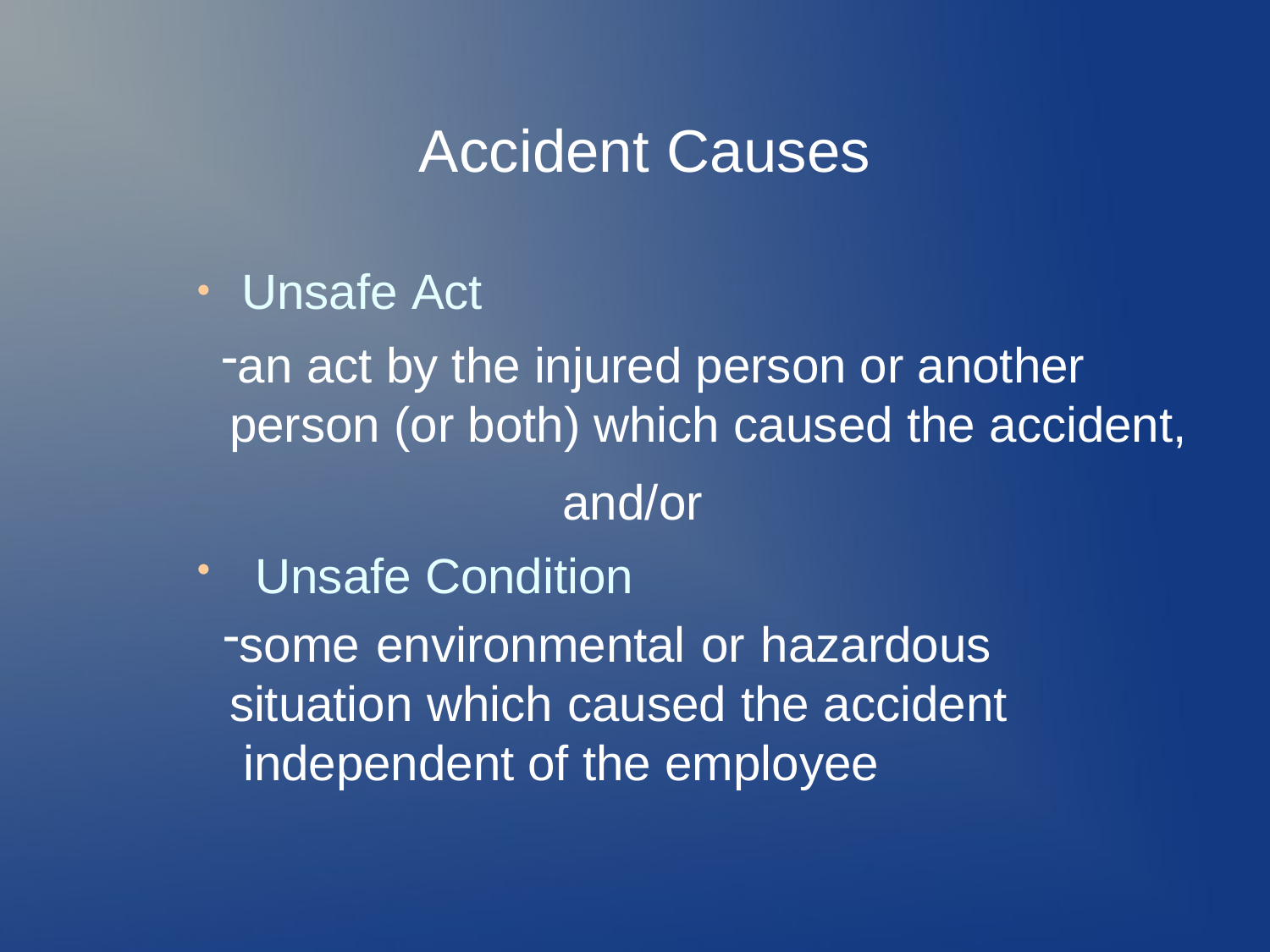

# Accident Causes
Unsafe Act
an act by the injured person or another  person (or both) which caused the accident,
and/or  Unsafe Condition
some environmental or hazardous  situation which caused the accident  independent of the employee
●
●